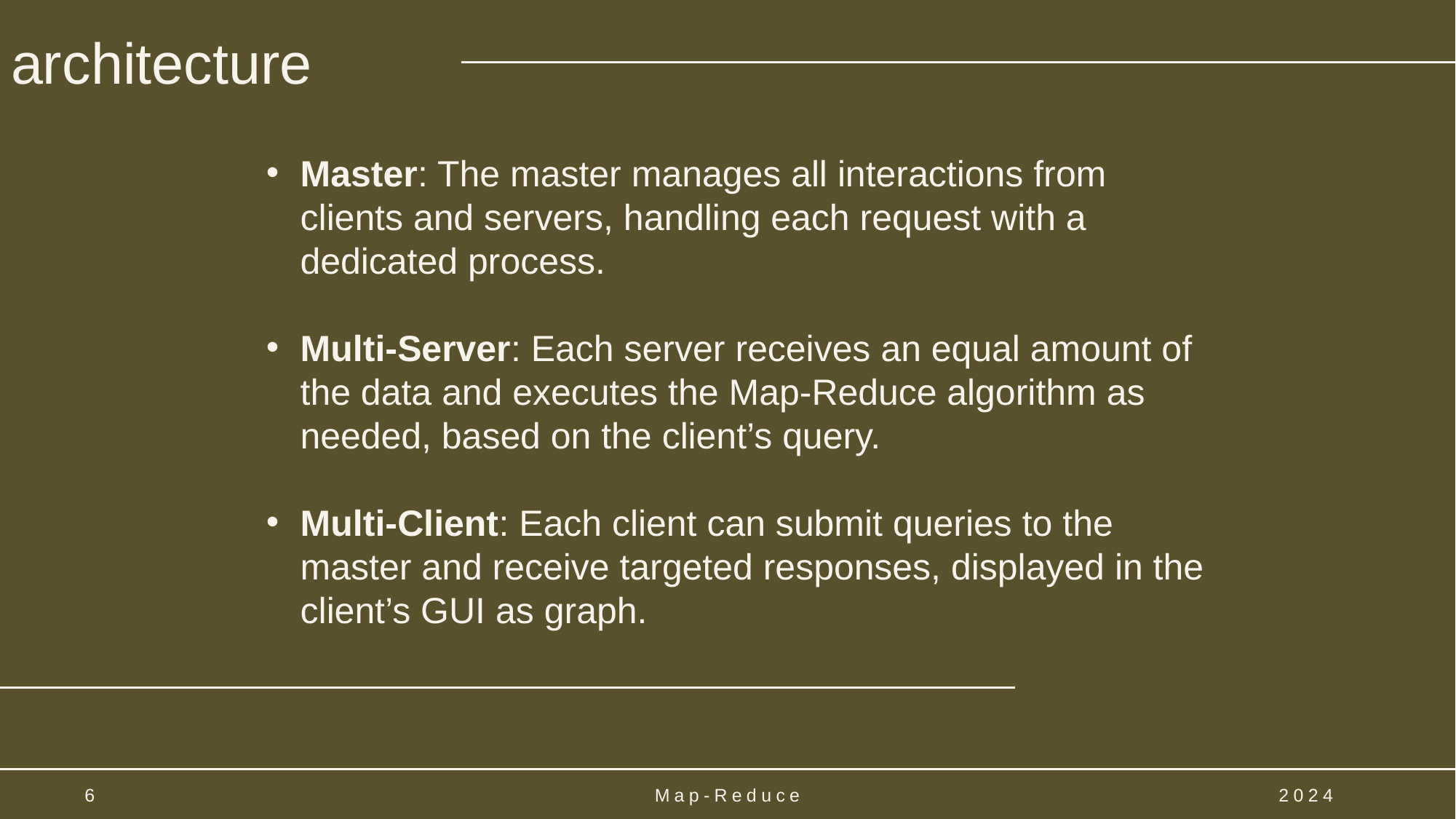

# architecture
Master: The master manages all interactions from clients and servers, handling each request with a dedicated process.

Multi-Server: Each server receives an equal amount of the data and executes the Map-Reduce algorithm as needed, based on the client’s query.

Multi-Client: Each client can submit queries to the master and receive targeted responses, displayed in the client’s GUI as graph.

6
Map-Reduce
2024